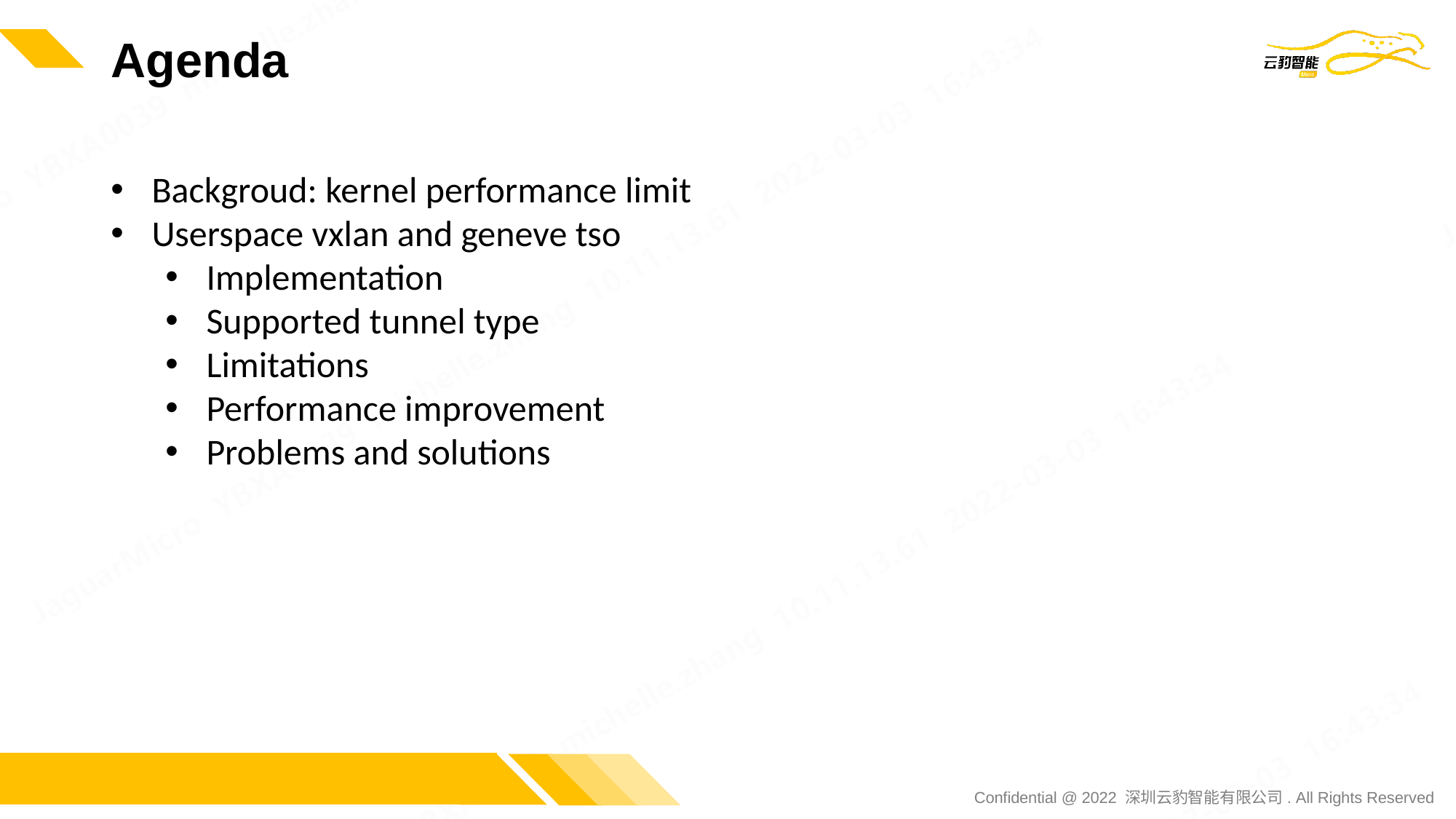

Agenda
Backgroud: kernel performance limit
Userspace vxlan and geneve tso
Implementation
Supported tunnel type
Limitations
Performance improvement
Problems and solutions